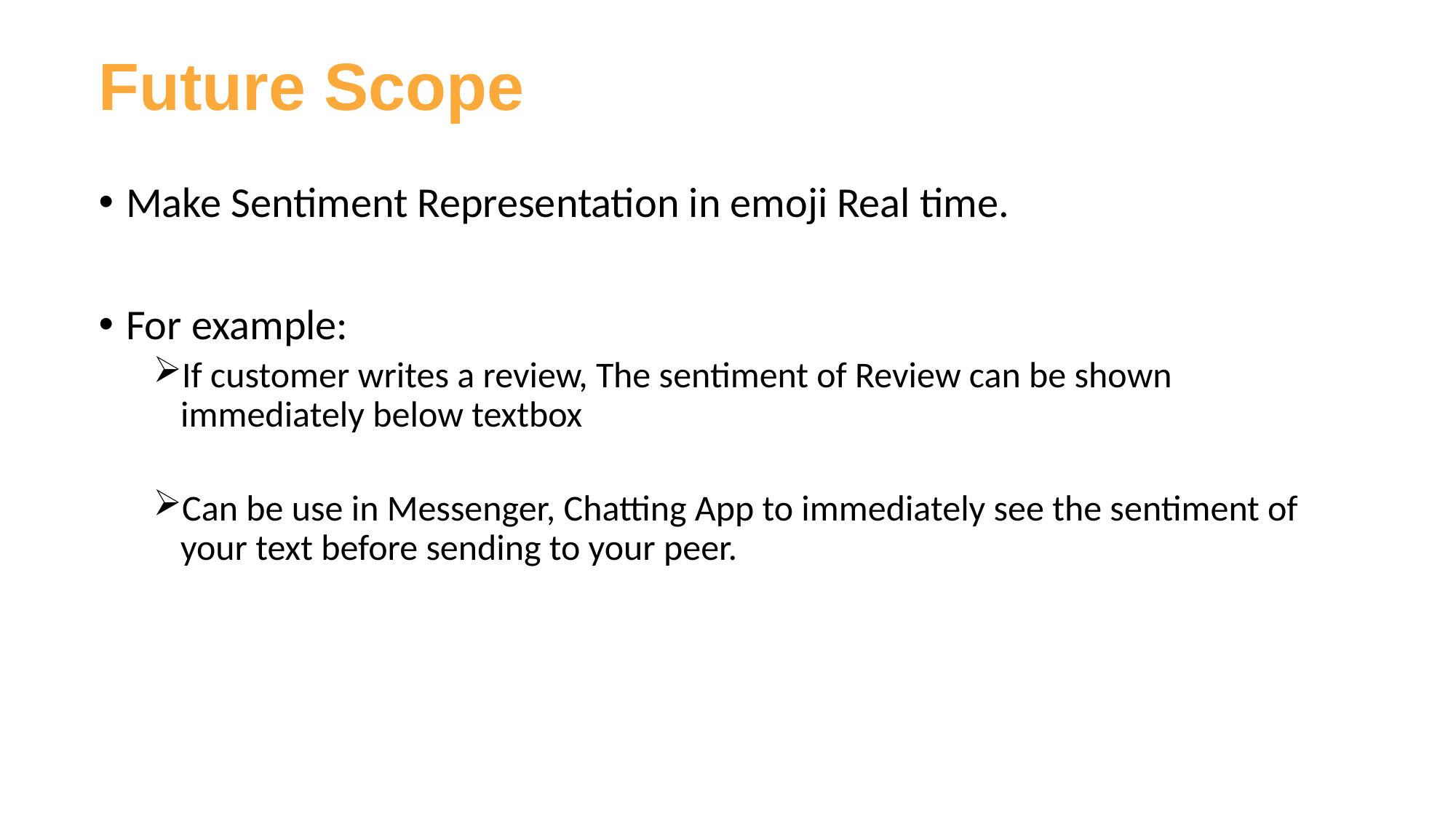

# Future Scope
Make Sentiment Representation in emoji Real time.

For example:
If customer writes a review, The sentiment of Review can be shown immediately below textbox

Can be use in Messenger, Chatting App to immediately see the sentiment of your text before sending to your peer.